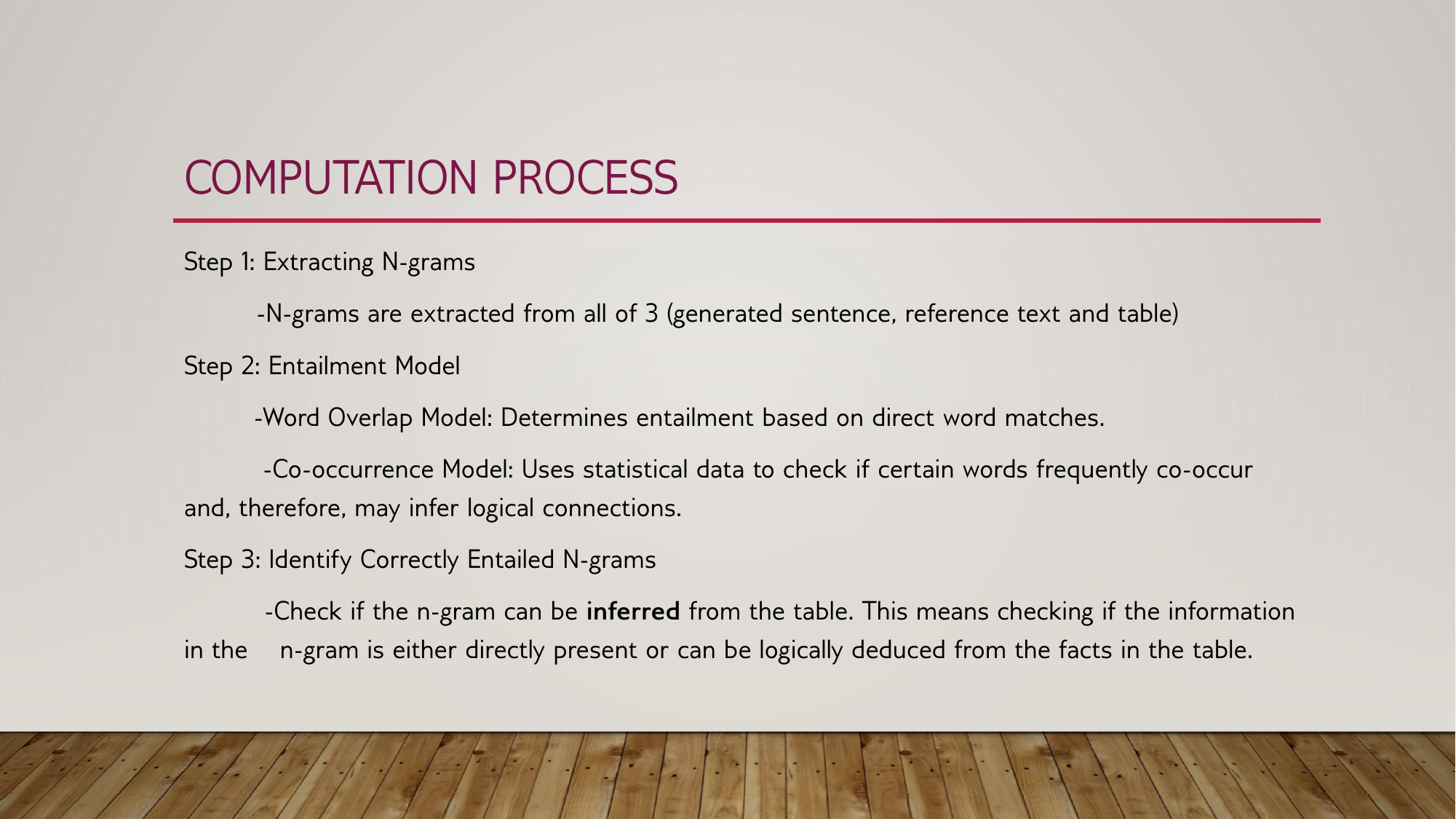

# Computation process
Step 1: Extracting N-grams
         -N-grams are extracted from all of 3 (generated sentence, reference text and table)
Step 2: Entailment Model
    -Word Overlap Model: Determines entailment based on direct word matches.
         -Co-occurrence Model: Uses statistical data to check if certain words frequently co-occur and, therefore, may infer logical connections.
Step 3: Identify Correctly Entailed N-grams
          -Check if the n-gram can be inferred from the table. This means checking if the information in the    n-gram is either directly present or can be logically deduced from the facts in the table.